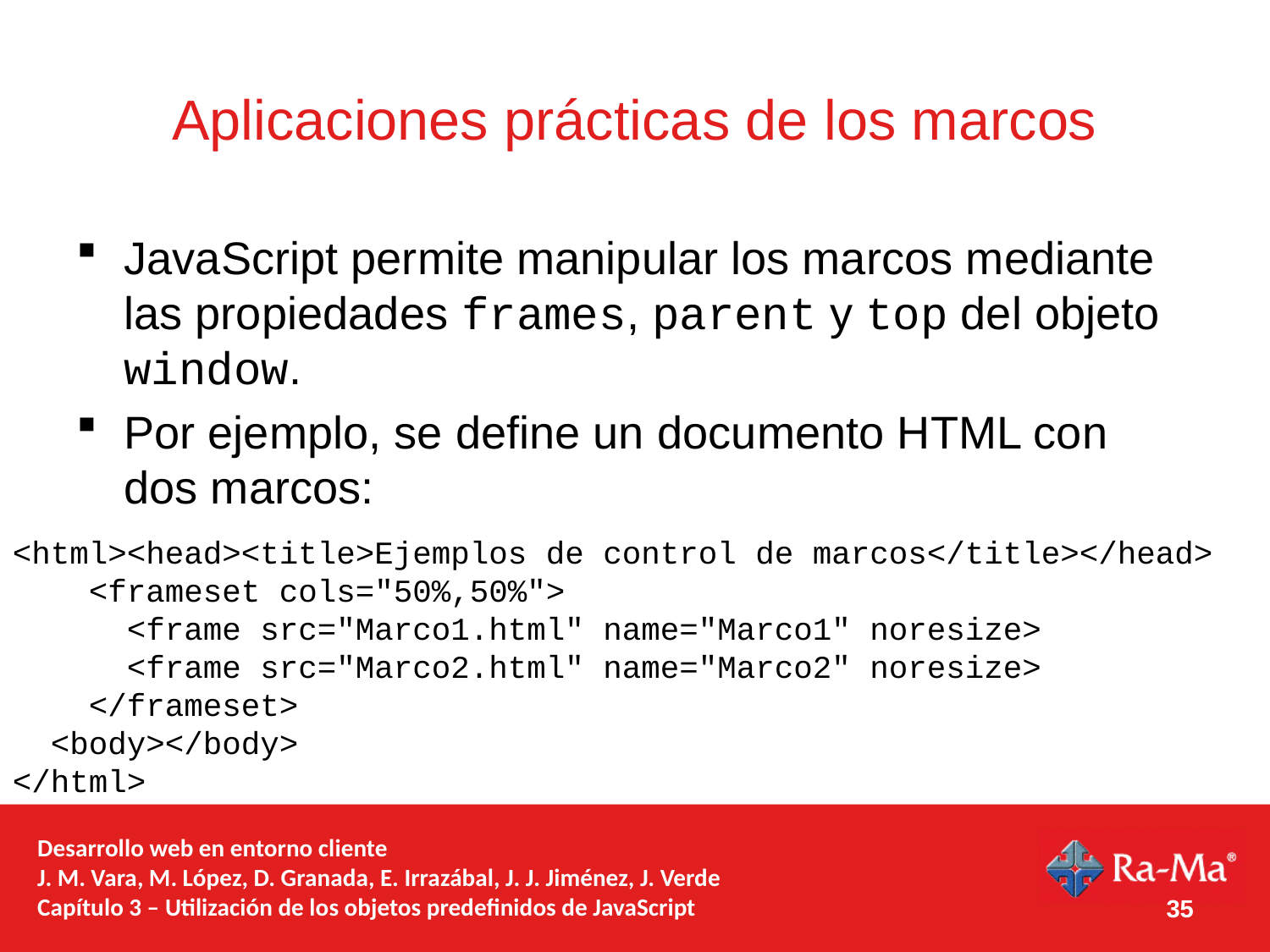

# Aplicaciones prácticas de los marcos
JavaScript permite manipular los marcos mediante las propiedades frames, parent y top del objeto window.
Por ejemplo, se define un documento HTML con dos marcos:
<html><head><title>Ejemplos de control de marcos</title></head>
    <frameset cols="50%,50%">
      <frame src="Marco1.html" name="Marco1" noresize>
      <frame src="Marco2.html" name="Marco2" noresize>
    </frameset>
  <body></body>
</html>

Desarrollo web en entorno cliente
J. M. Vara, M. López, D. Granada, E. Irrazábal, J. J. Jiménez, J. Verde
Capítulo 3 – Utilización de los objetos predefinidos de JavaScript
35